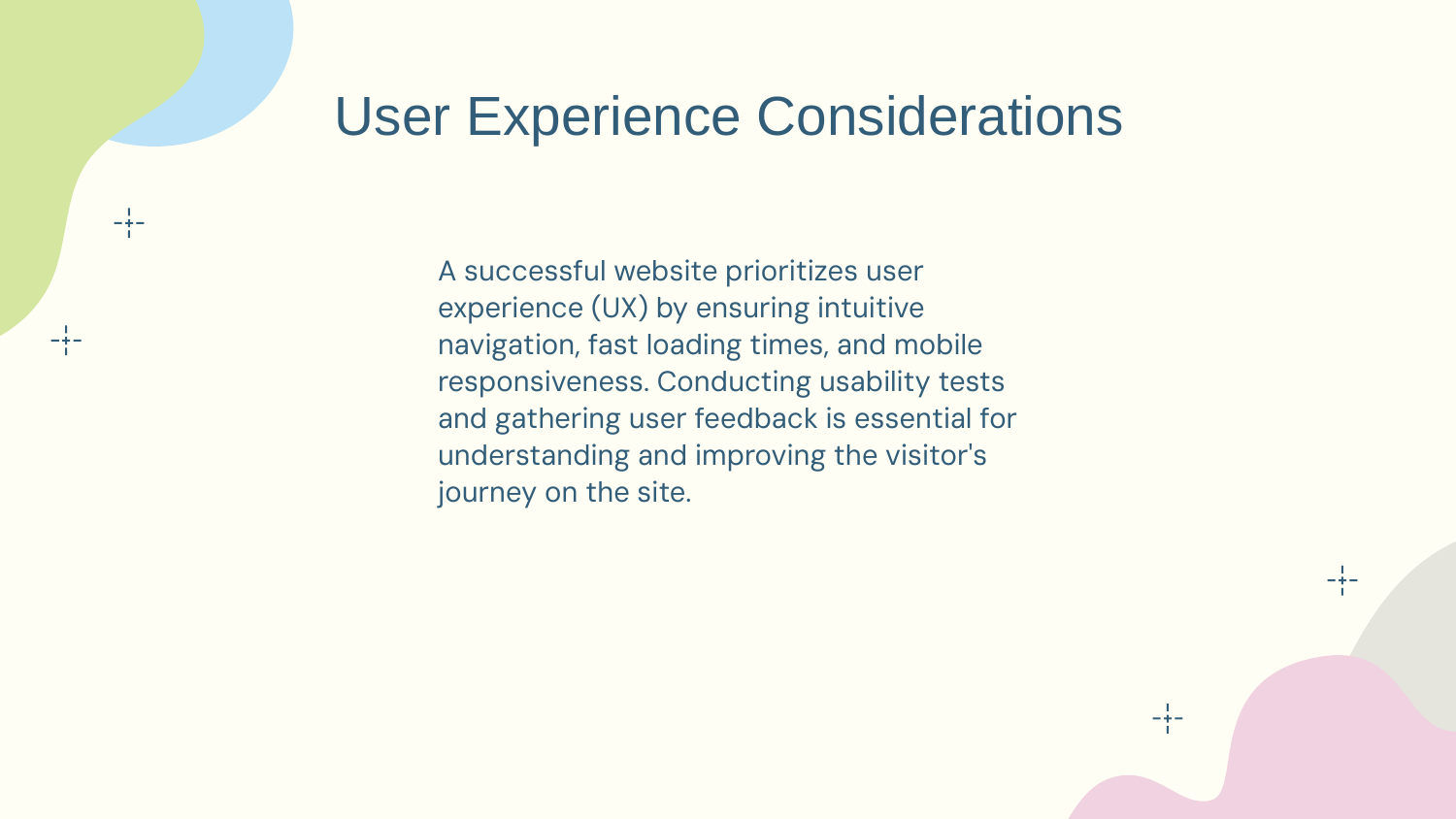

# User Experience Considerations
A successful website prioritizes user experience (UX) by ensuring intuitive navigation, fast loading times, and mobile responsiveness. Conducting usability tests and gathering user feedback is essential for understanding and improving the visitor's journey on the site.